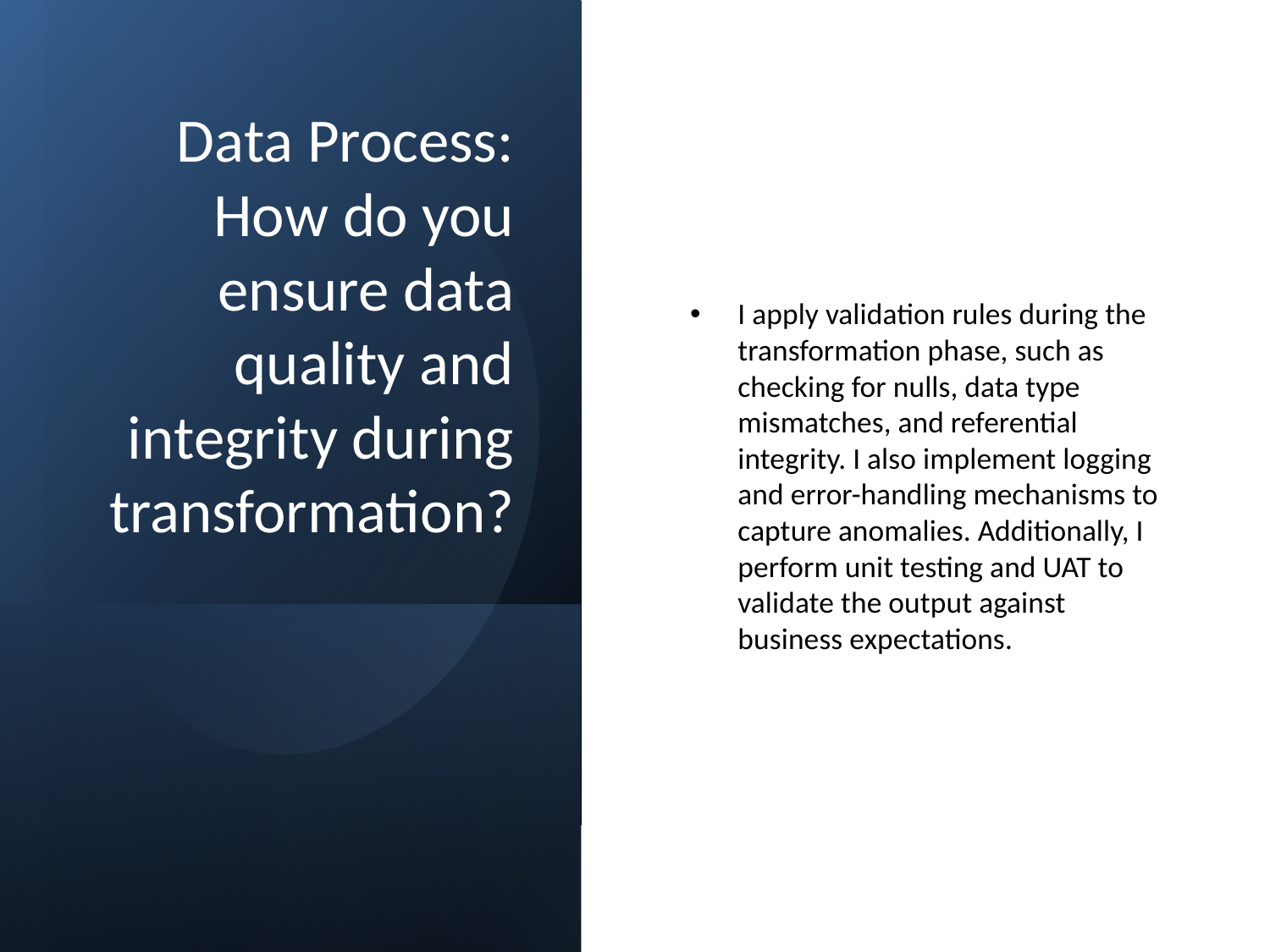

# Data Process: How do you ensure data quality and integrity during transformation?
I apply validation rules during the transformation phase, such as checking for nulls, data type mismatches, and referential integrity. I also implement logging and error-handling mechanisms to capture anomalies. Additionally, I perform unit testing and UAT to validate the output against business expectations.